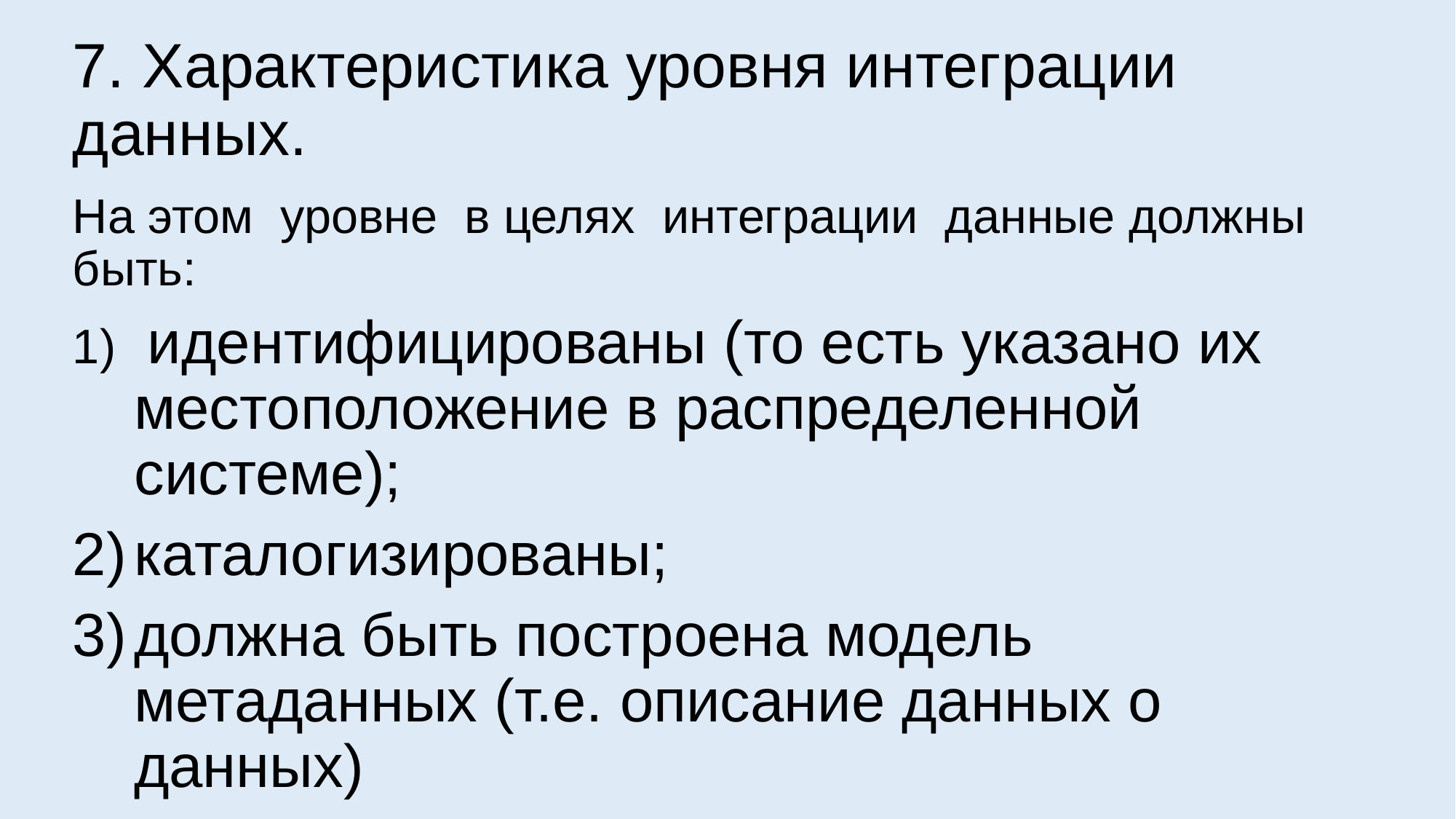

# 7. Характеристика уровня интеграции данных.
На этом  уровне  в целях  интеграции  данные должны быть:
 идентифицированы (то есть указано их местоположение в распределенной системе);
каталогизированы;
должна быть построена модель метаданных (т.е. описание данных о данных)